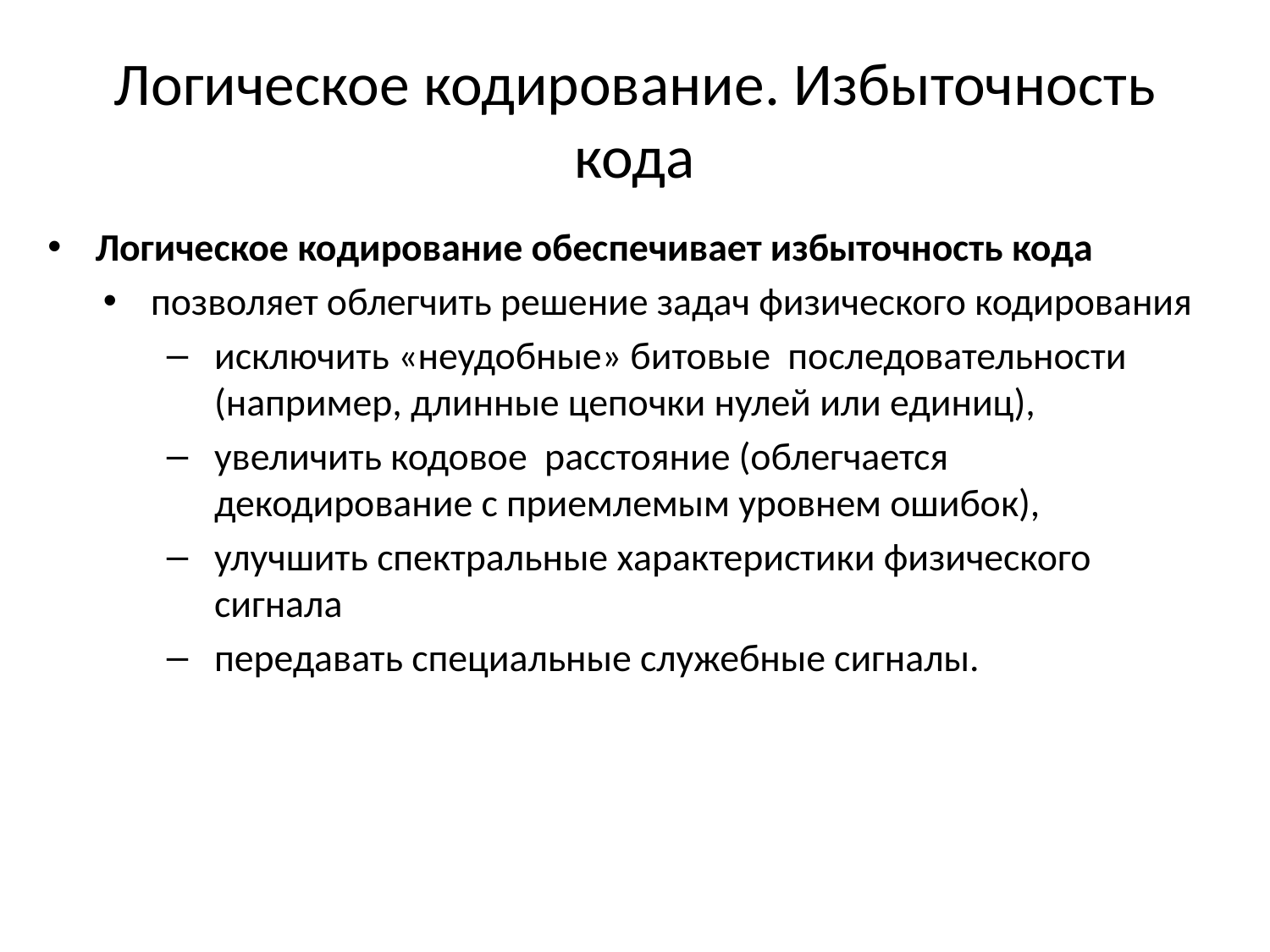

# Логическое кодирование. Избыточность кода
Логическое кодирование обеспечивает избыточность кода
позволяет облегчить решение задач физического кодирования
исключить «неудобные» битовые  последовательности (например, длинные цепочки нулей или единиц),
увеличить кодовое  расстояние (облегчается декодирование с приемлемым уровнем ошибок),
улучшить спектральные характеристики физического сигнала
передавать специальные служебные сигналы.